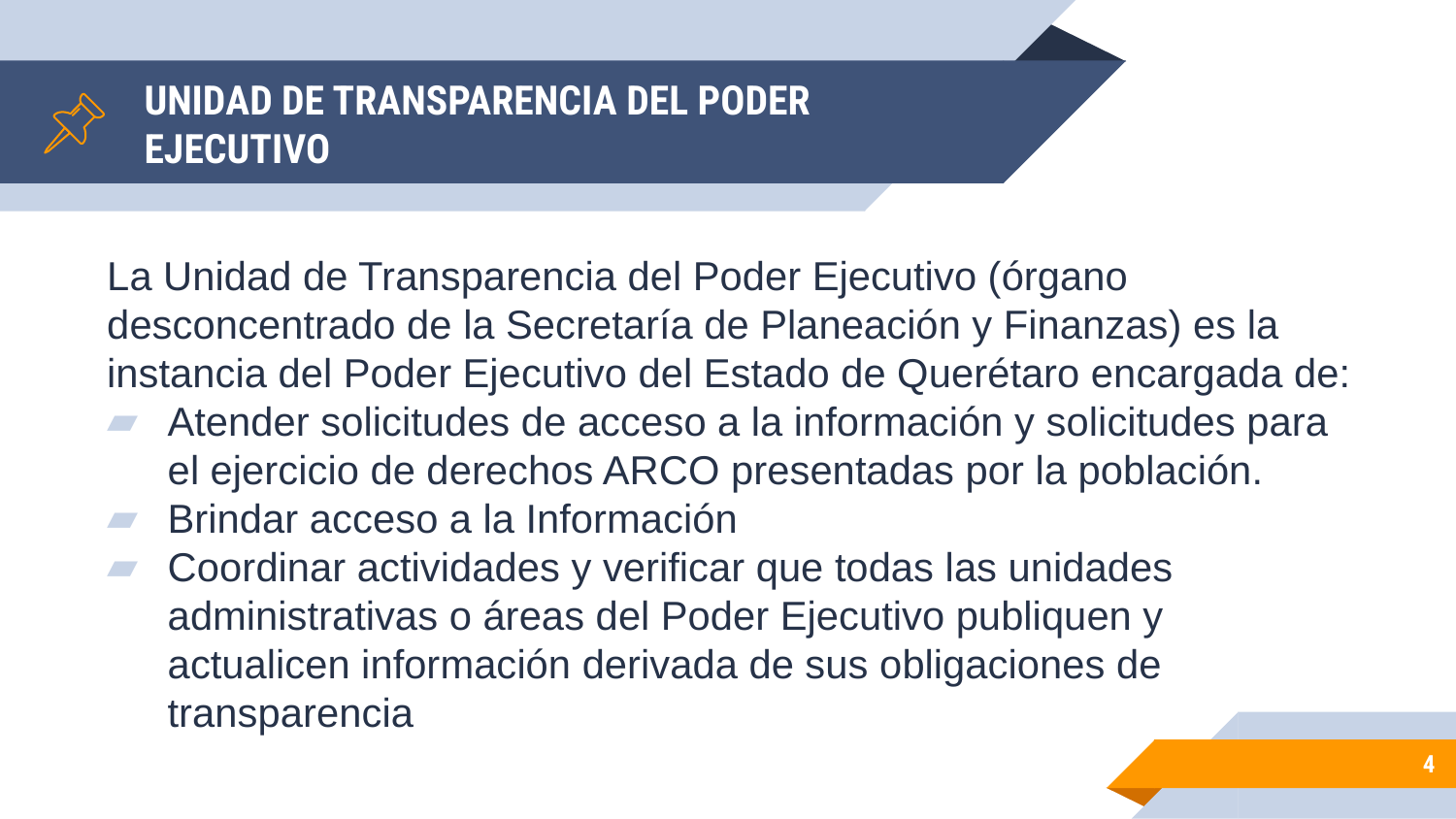

# UNIDAD DE TRANSPARENCIA DEL PODER EJECUTIVO

La Unidad de Transparencia del Poder Ejecutivo (órgano desconcentrado de la Secretaría de Planeación y Finanzas) es la instancia del Poder Ejecutivo del Estado de Querétaro encargada de:
Atender solicitudes de acceso a la información y solicitudes para el ejercicio de derechos ARCO presentadas por la población.
Brindar acceso a la Información
Coordinar actividades y verificar que todas las unidades administrativas o áreas del Poder Ejecutivo publiquen y actualicen información derivada de sus obligaciones de transparencia

4